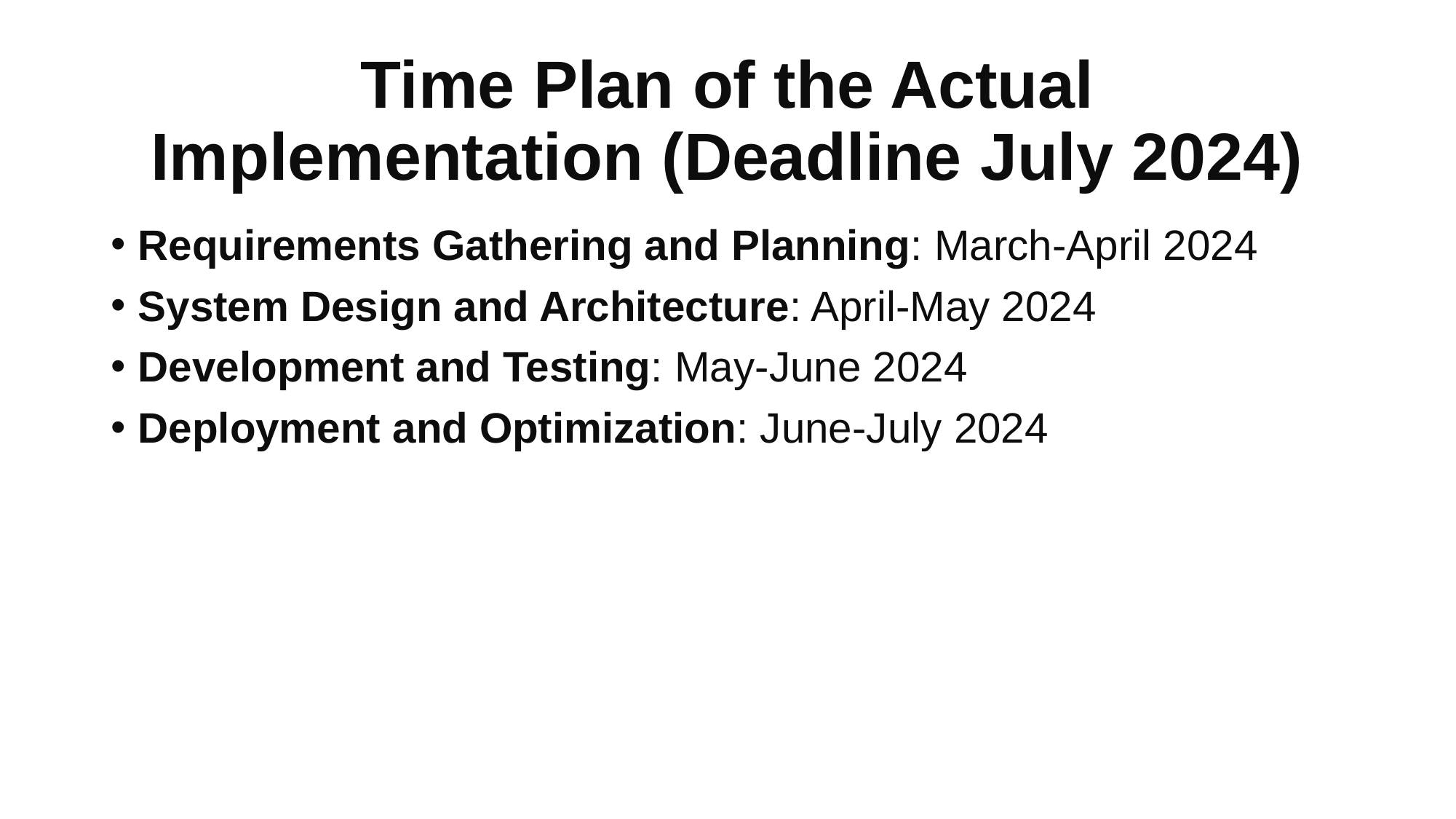

# Time Plan of the Actual Implementation (Deadline July 2024)
Requirements Gathering and Planning: March-April 2024
System Design and Architecture: April-May 2024
Development and Testing: May-June 2024
Deployment and Optimization: June-July 2024